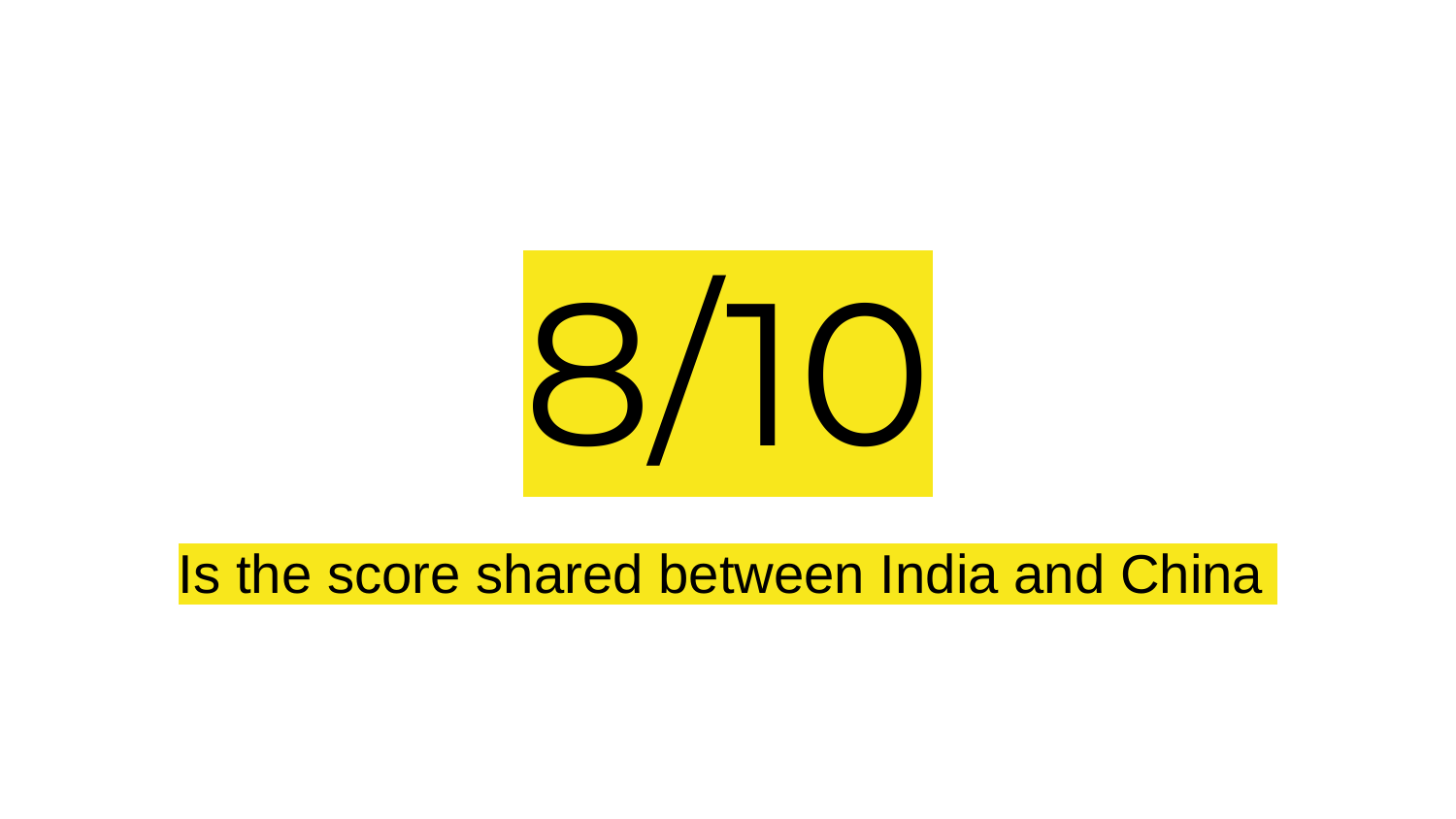

# 8/10
Is the score shared between India and China